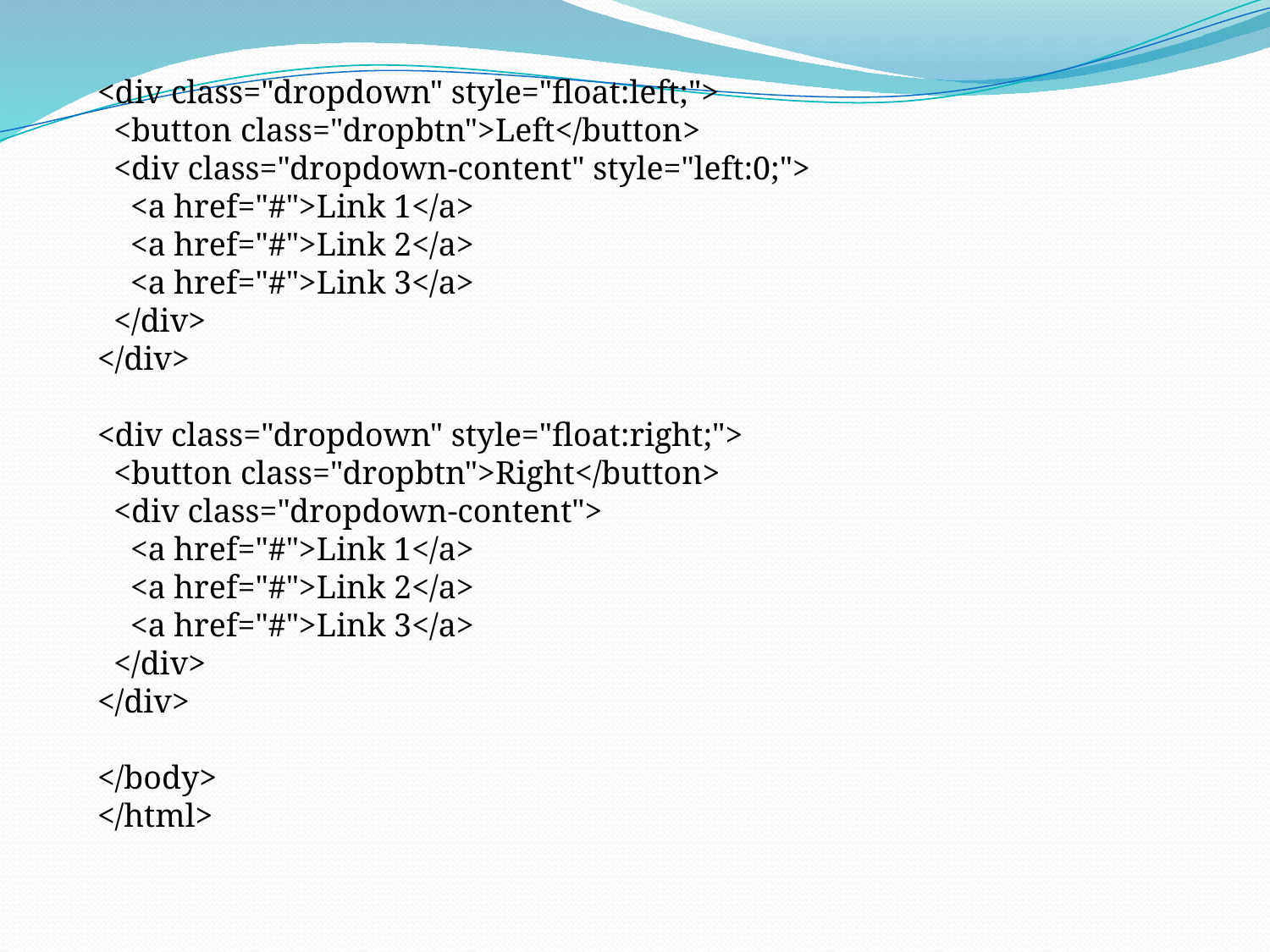

<div class="dropdown" style="float:left;">
  <button class="dropbtn">Left</button>
  <div class="dropdown-content" style="left:0;">
    <a href="#">Link 1</a>
    <a href="#">Link 2</a>
    <a href="#">Link 3</a>
  </div>
</div>

<div class="dropdown" style="float:right;">
  <button class="dropbtn">Right</button>
  <div class="dropdown-content">
    <a href="#">Link 1</a>
    <a href="#">Link 2</a>
    <a href="#">Link 3</a>
  </div>
</div>

</body>
</html>